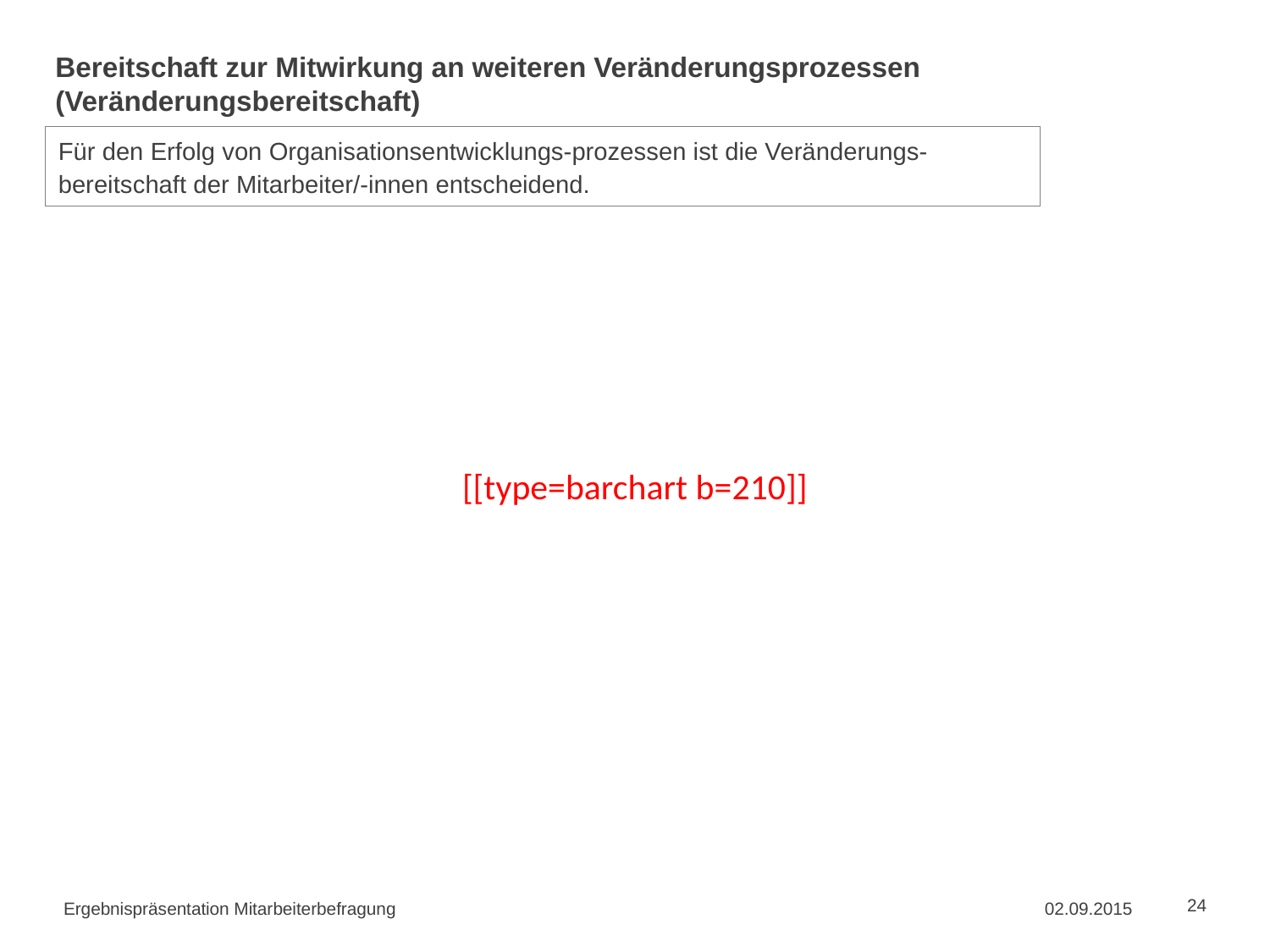

# Bereitschaft zur Mitwirkung an weiteren Veränderungsprozessen (Veränderungsbereitschaft)
Für den Erfolg von Organisationsentwicklungs-prozessen ist die Veränderungs-bereitschaft der Mitarbeiter/-innen entscheidend.
[[type=barchart b=210]]
Ergebnispräsentation Mitarbeiterbefragung
02.09.2015
24